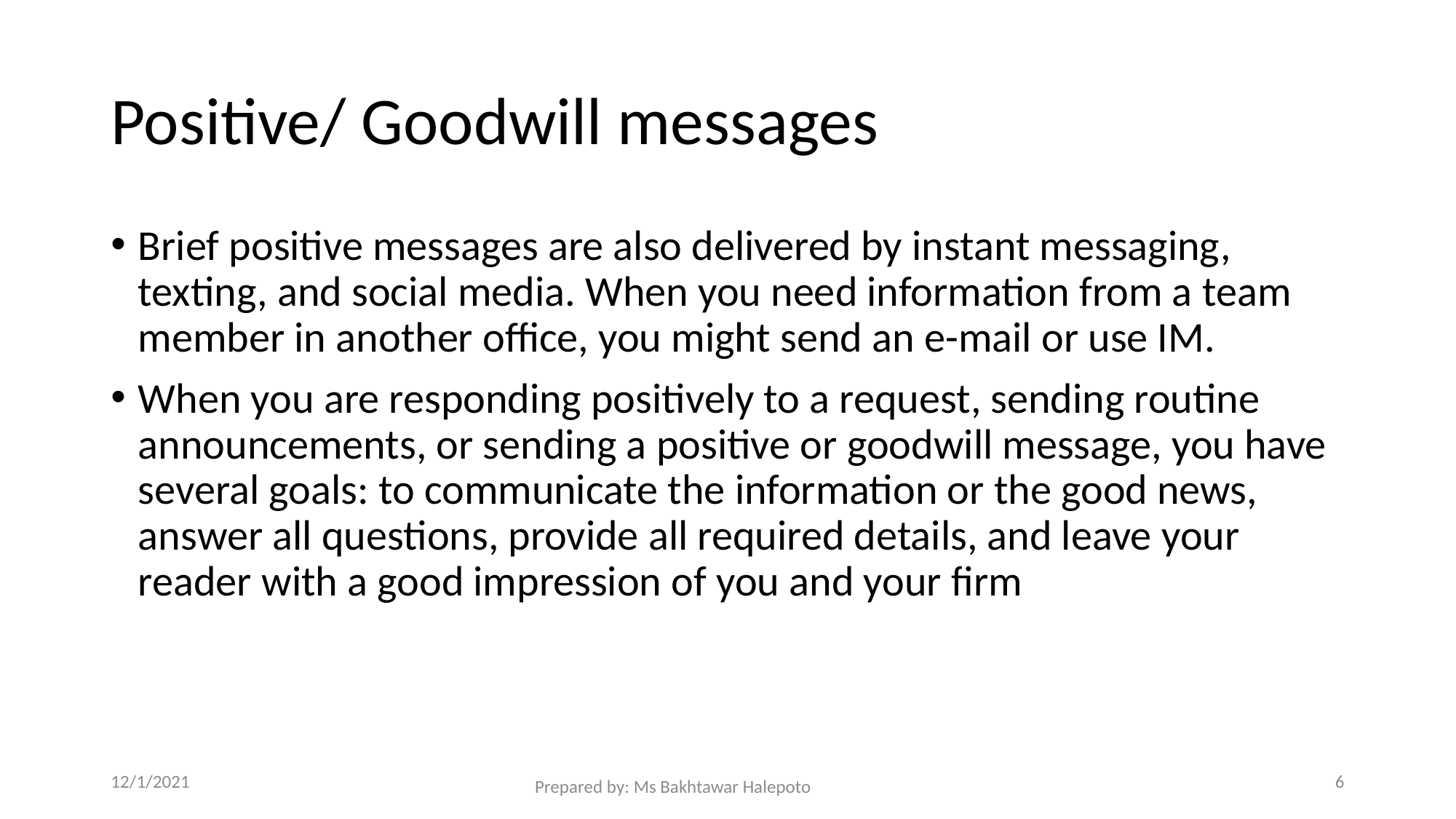

# Positive/ Goodwill messages
Brief positive messages are also delivered by instant messaging, texting, and social media. When you need information from a team member in another office, you might send an e-mail or use IM.
When you are responding positively to a request, sending routine announcements, or sending a positive or goodwill message, you have several goals: to communicate the information or the good news, answer all questions, provide all required details, and leave your reader with a good impression of you and your firm
12/1/2021
6
Prepared by: Ms Bakhtawar Halepoto